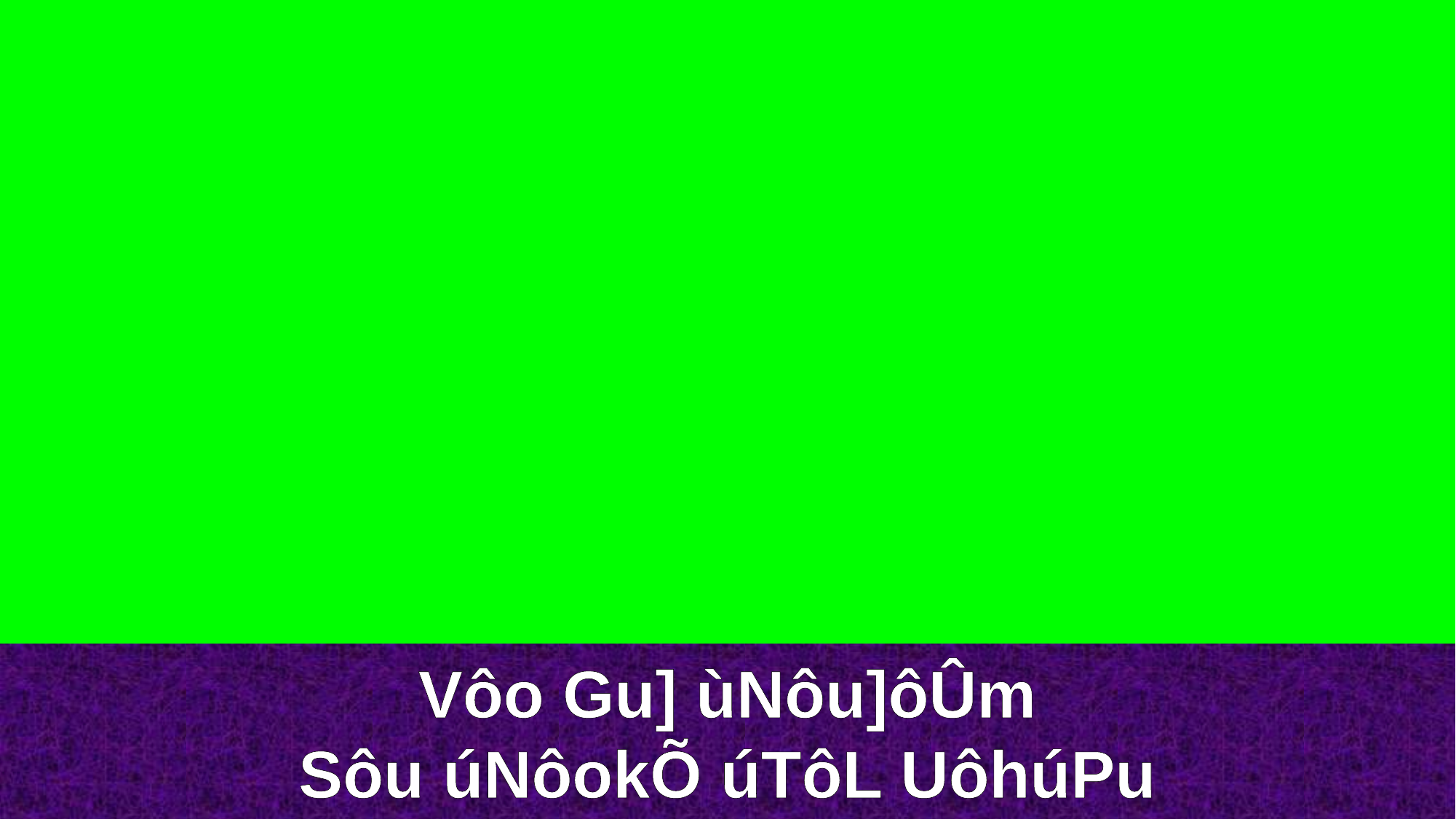

Vôo Gu] ùNôu]ôÛm
Sôu úNôokÕ úTôL UôhúPu